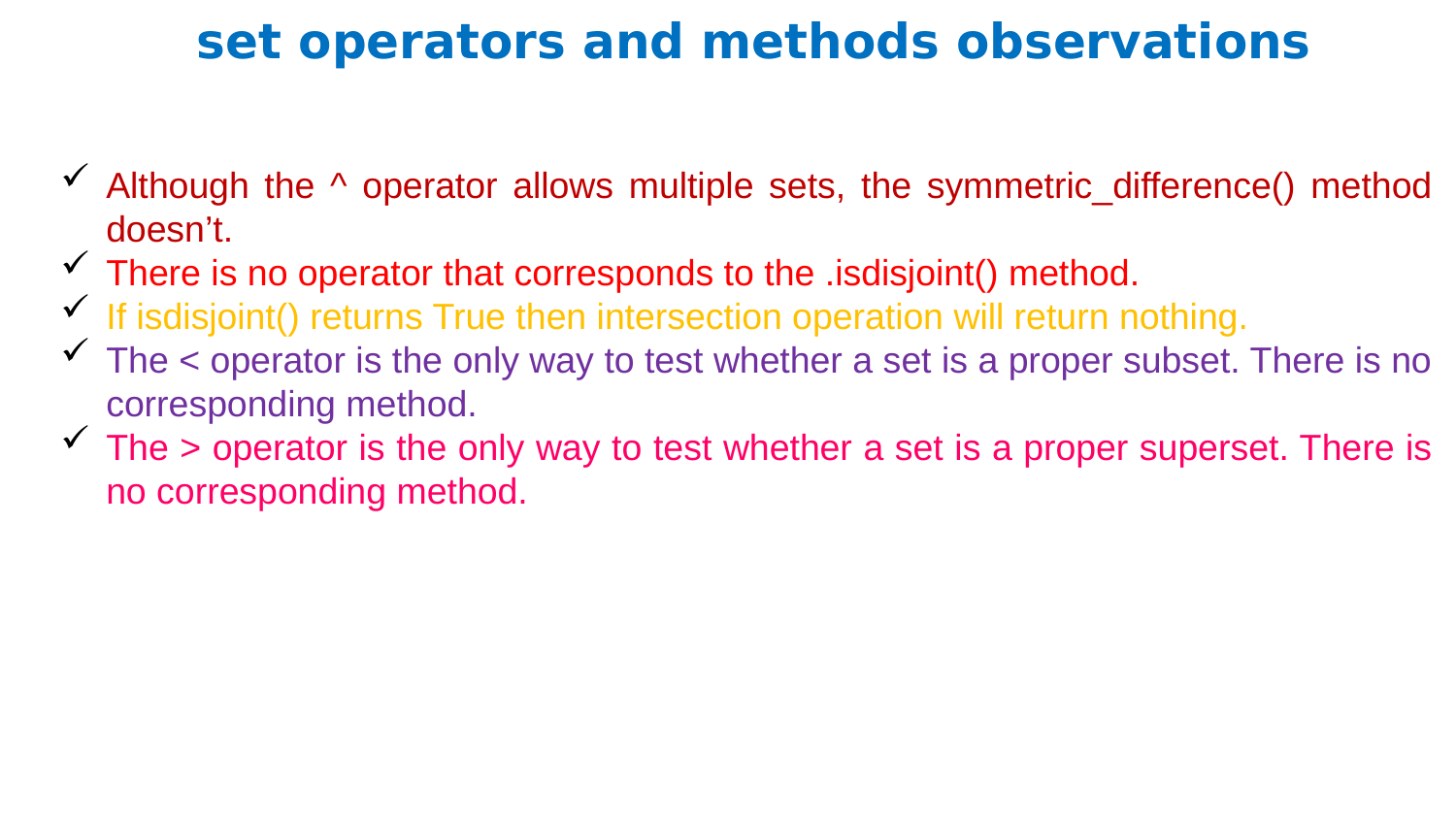

set operators and methods observations

Although the ^ operator allows multiple sets, the symmetric_difference() method doesn’t.
There is no operator that corresponds to the .isdisjoint() method.
If isdisjoint() returns True then intersection operation will return nothing.
The < operator is the only way to test whether a set is a proper subset. There is no corresponding method.
The > operator is the only way to test whether a set is a proper superset. There is no corresponding method.